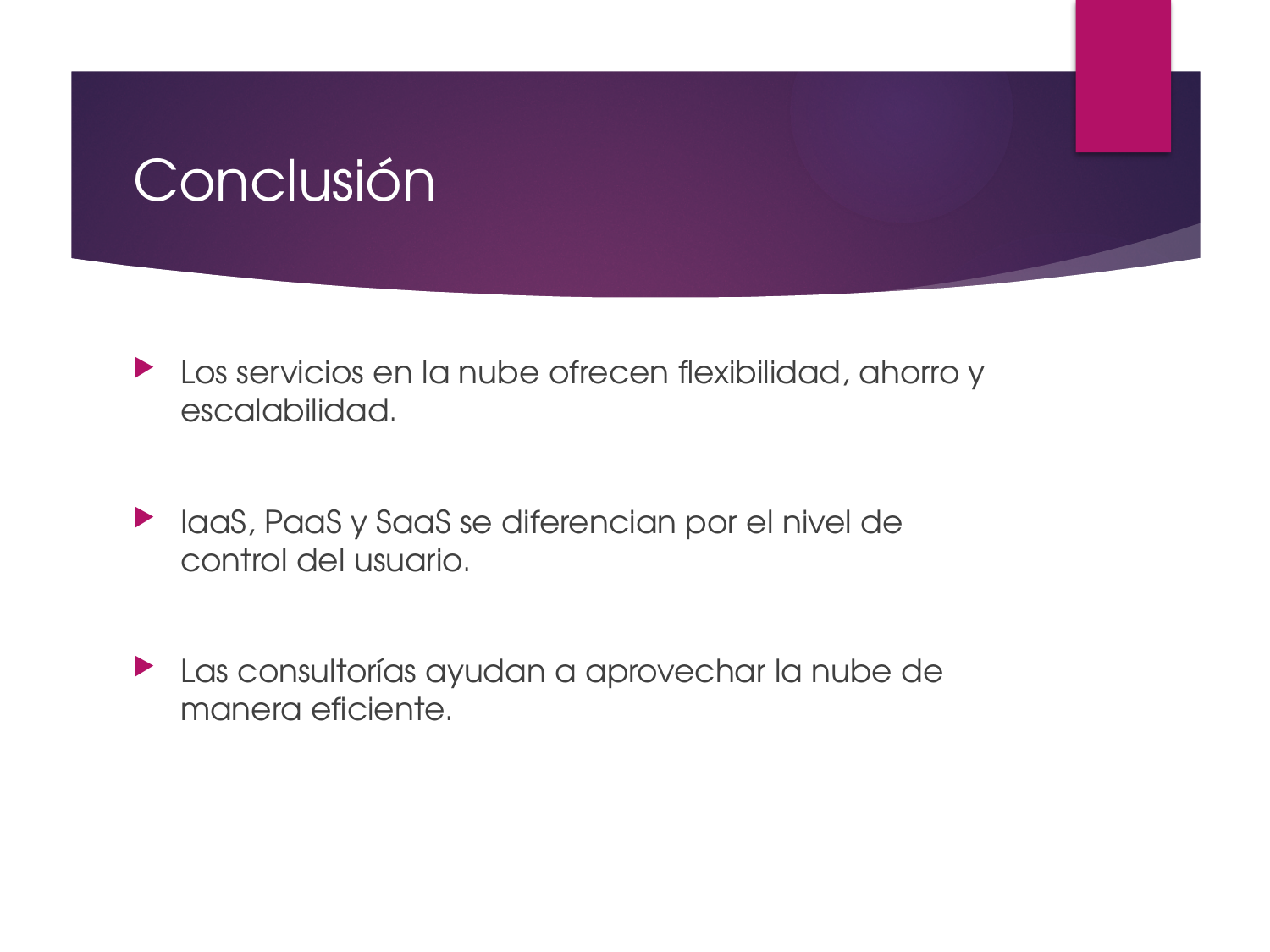

# Conclusión
Los servicios en la nube ofrecen flexibilidad, ahorro y escalabilidad.

IaaS, PaaS y SaaS se diferencian por el nivel de control del usuario.

Las consultorías ayudan a aprovechar la nube de manera eficiente.